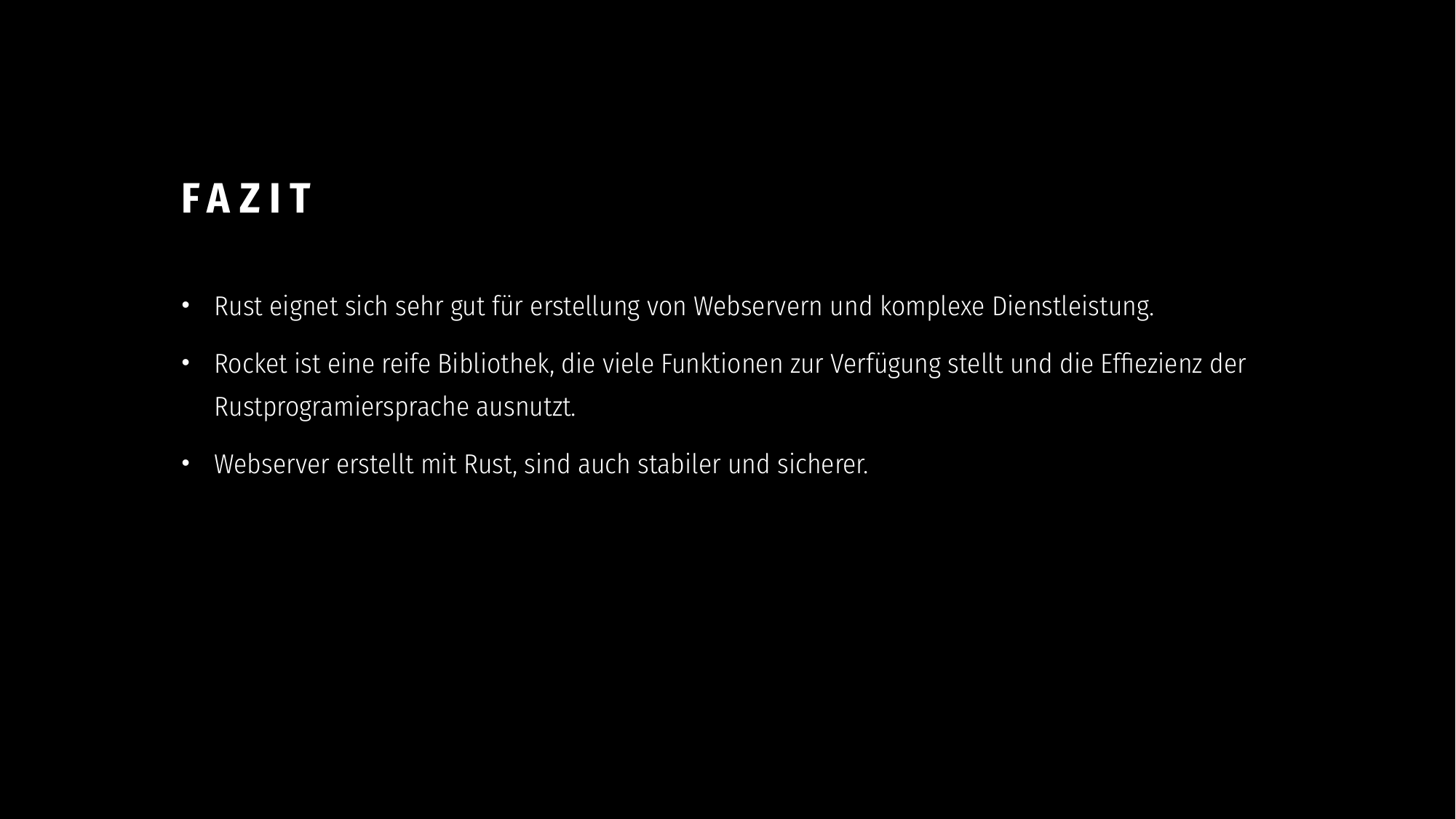

# Fazit
Rust eignet sich sehr gut für erstellung von Webservern und komplexe Dienstleistung.
Rocket ist eine reife Bibliothek, die viele Funktionen zur Verfügung stellt und die Effiezienz der Rustprogramiersprache ausnutzt.
Webserver erstellt mit Rust, sind auch stabiler und sicherer.